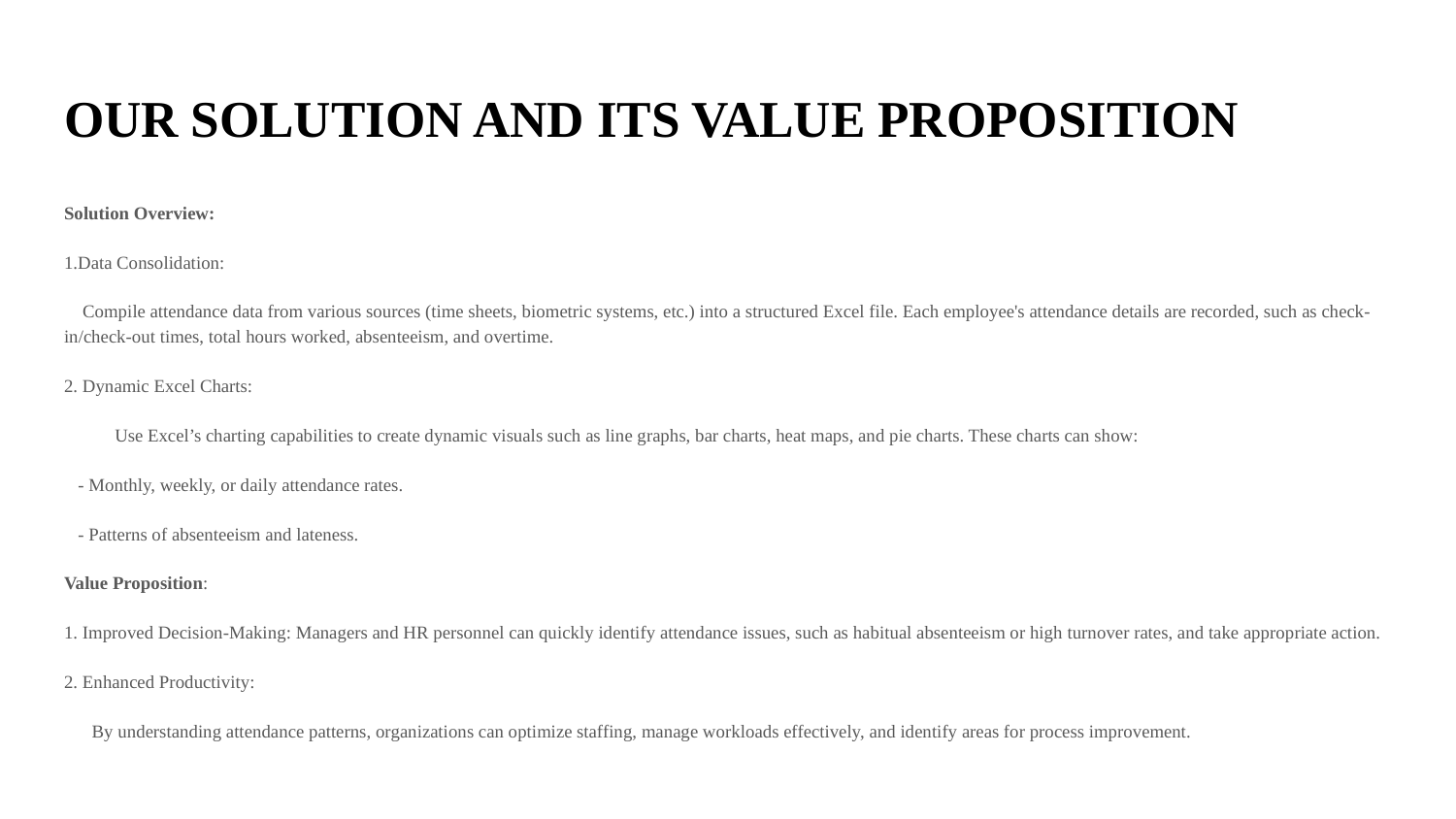

# OUR SOLUTION AND ITS VALUE PROPOSITION
Solution Overview:
1.Data Consolidation:
    Compile attendance data from various sources (time sheets, biometric systems, etc.) into a structured Excel file. Each employee's attendance details are recorded, such as check-in/check-out times, total hours worked, absenteeism, and overtime.
2. Dynamic Excel Charts:
           Use Excel’s charting capabilities to create dynamic visuals such as line graphs, bar charts, heat maps, and pie charts. These charts can show:
   - Monthly, weekly, or daily attendance rates.
   - Patterns of absenteeism and lateness.
Value Proposition:
1. Improved Decision-Making: Managers and HR personnel can quickly identify attendance issues, such as habitual absenteeism or high turnover rates, and take appropriate action.
2. Enhanced Productivity:
      By understanding attendance patterns, organizations can optimize staffing, manage workloads effectively, and identify areas for process improvement.